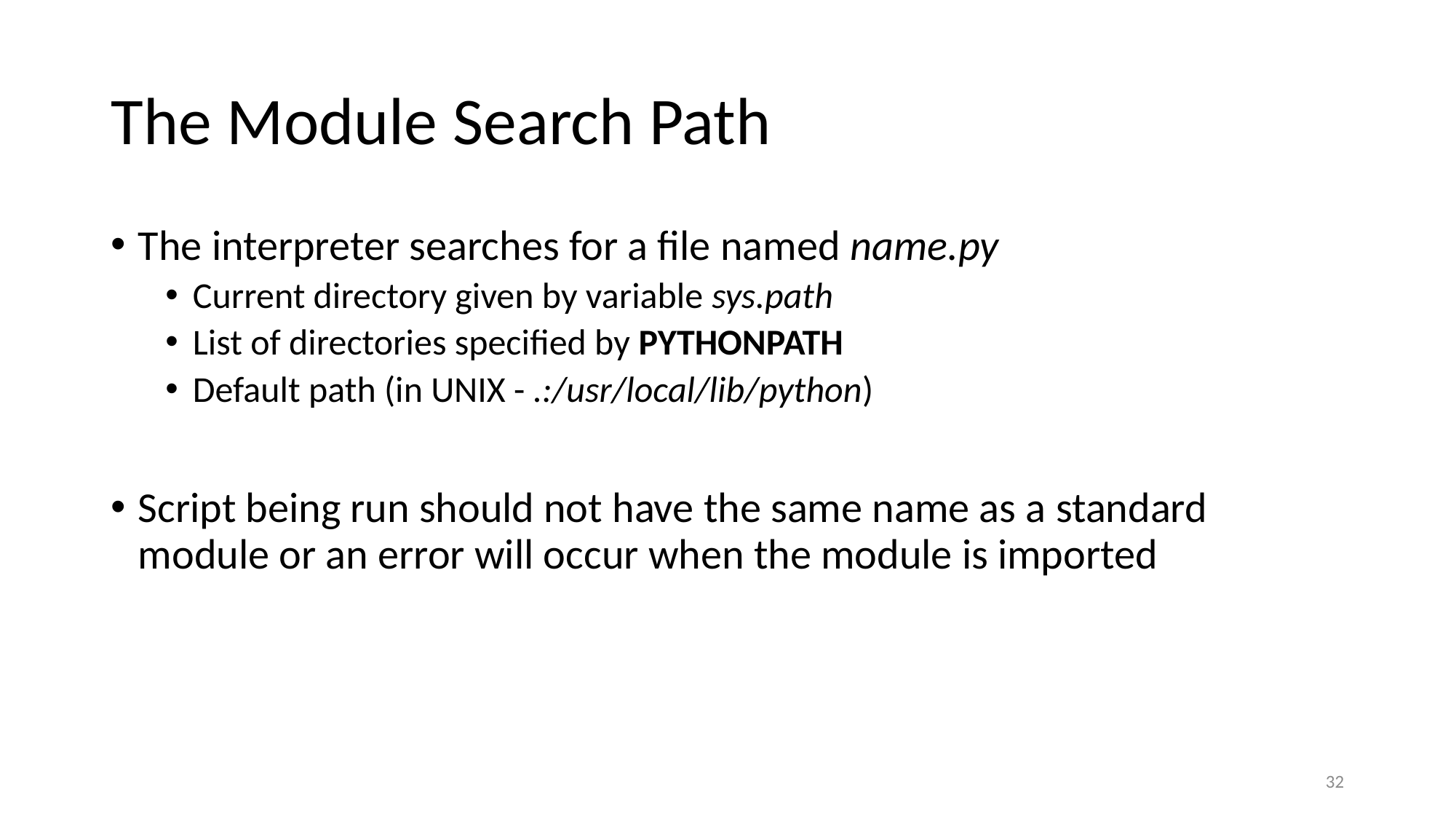

# The Module Search Path
The interpreter searches for a file named name.py
Current directory given by variable sys.path
List of directories specified by PYTHONPATH
Default path (in UNIX - .:/usr/local/lib/python)

Script being run should not have the same name as a standard module or an error will occur when the module is imported
32